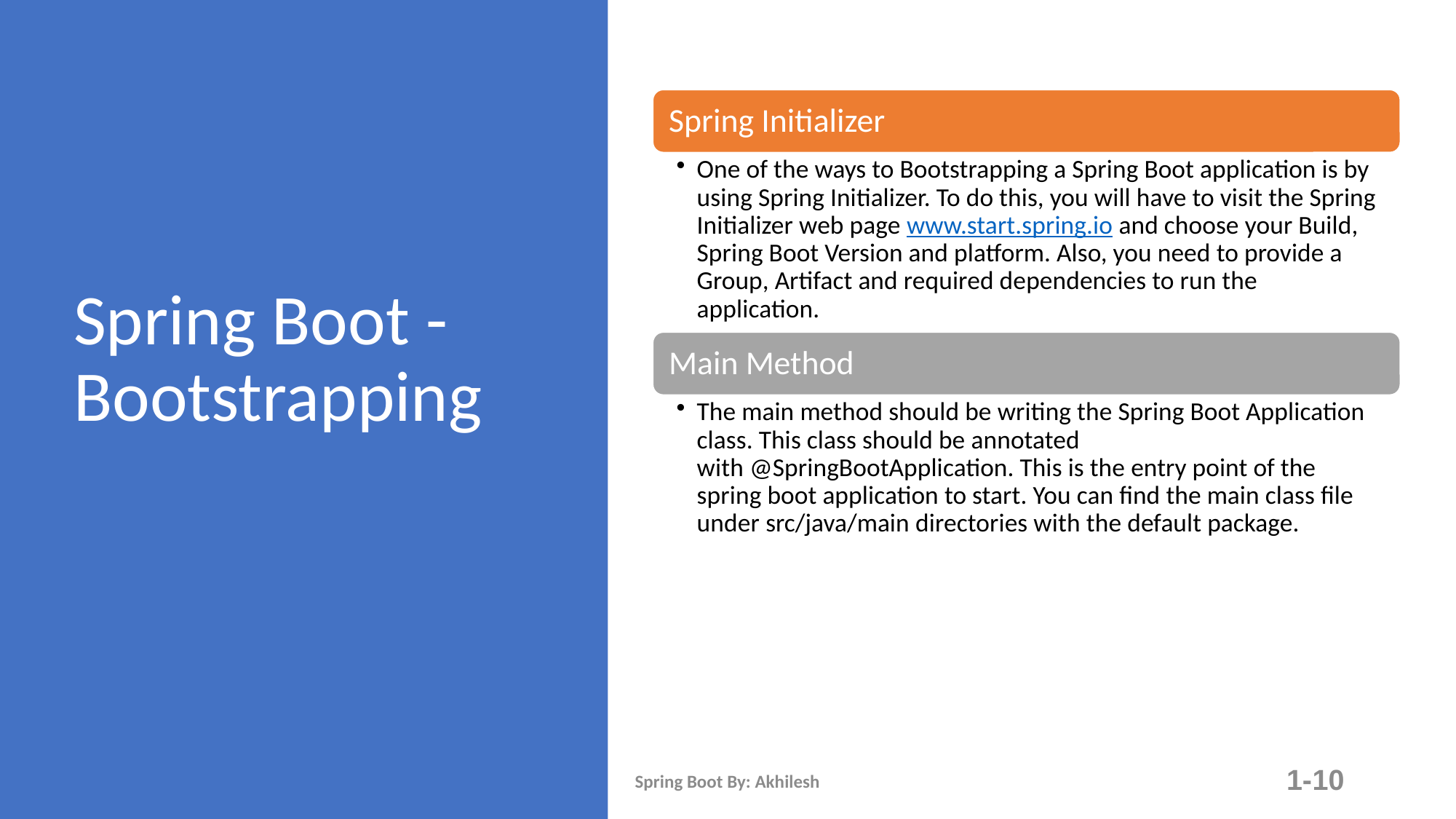

# Spring Boot - Bootstrapping
Spring Initializer
One of the ways to Bootstrapping a Spring Boot application is by using Spring Initializer. To do this, you will have to visit the Spring Initializer web page www.start.spring.io and choose your Build, Spring Boot Version and platform. Also, you need to provide a Group, Artifact and required dependencies to run the application.
Main Method
The main method should be writing the Spring Boot Application class. This class should be annotated with @SpringBootApplication. This is the entry point of the spring boot application to start. You can find the main class file under src/java/main directories with the default package.
Spring Boot By: Akhilesh
1-10